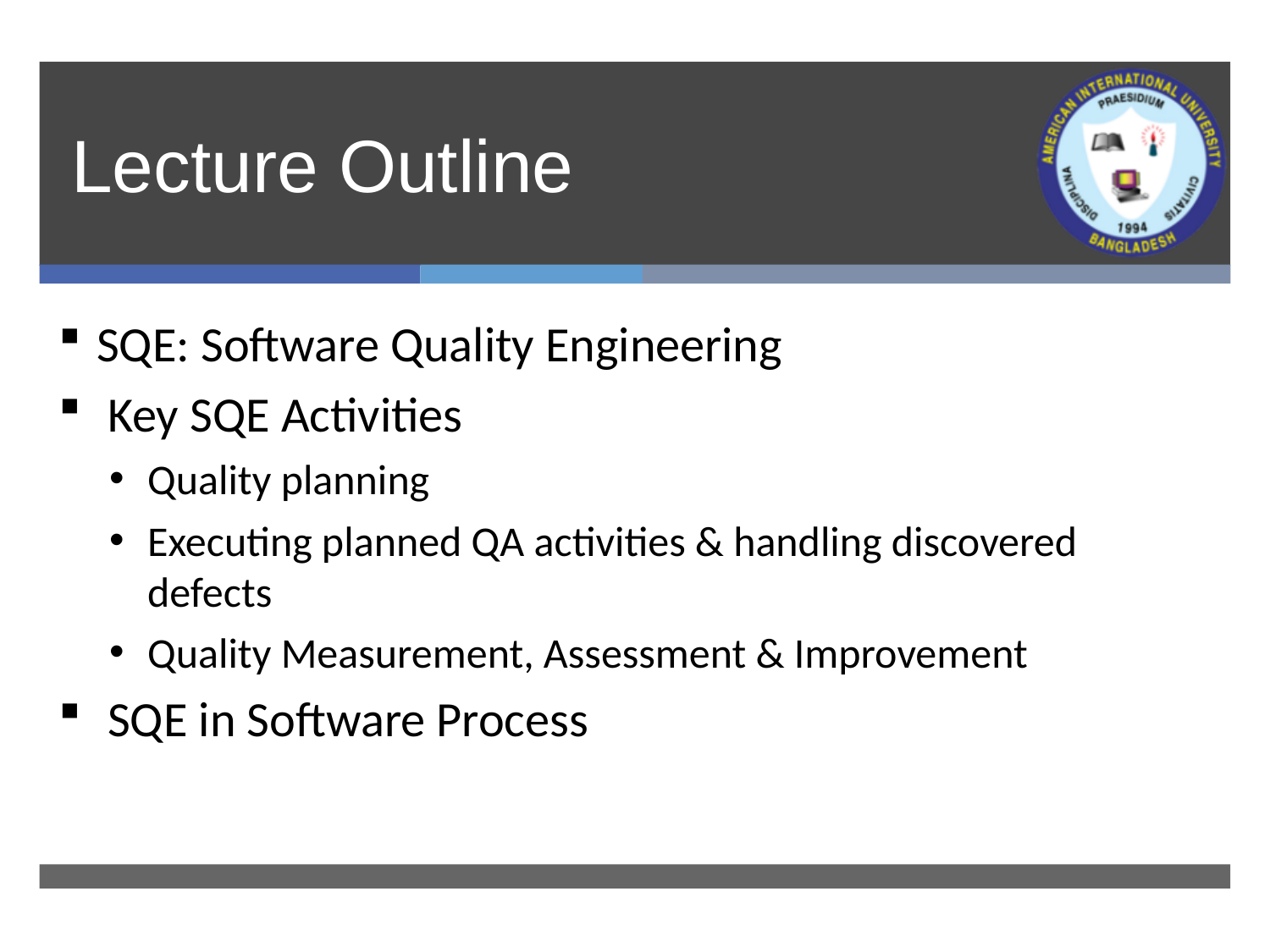

# Lecture Outline
SQE: Software Quality Engineering
 Key SQE Activities
Quality planning
Executing planned QA activities & handling discovered defects
Quality Measurement, Assessment & Improvement
 SQE in Software Process